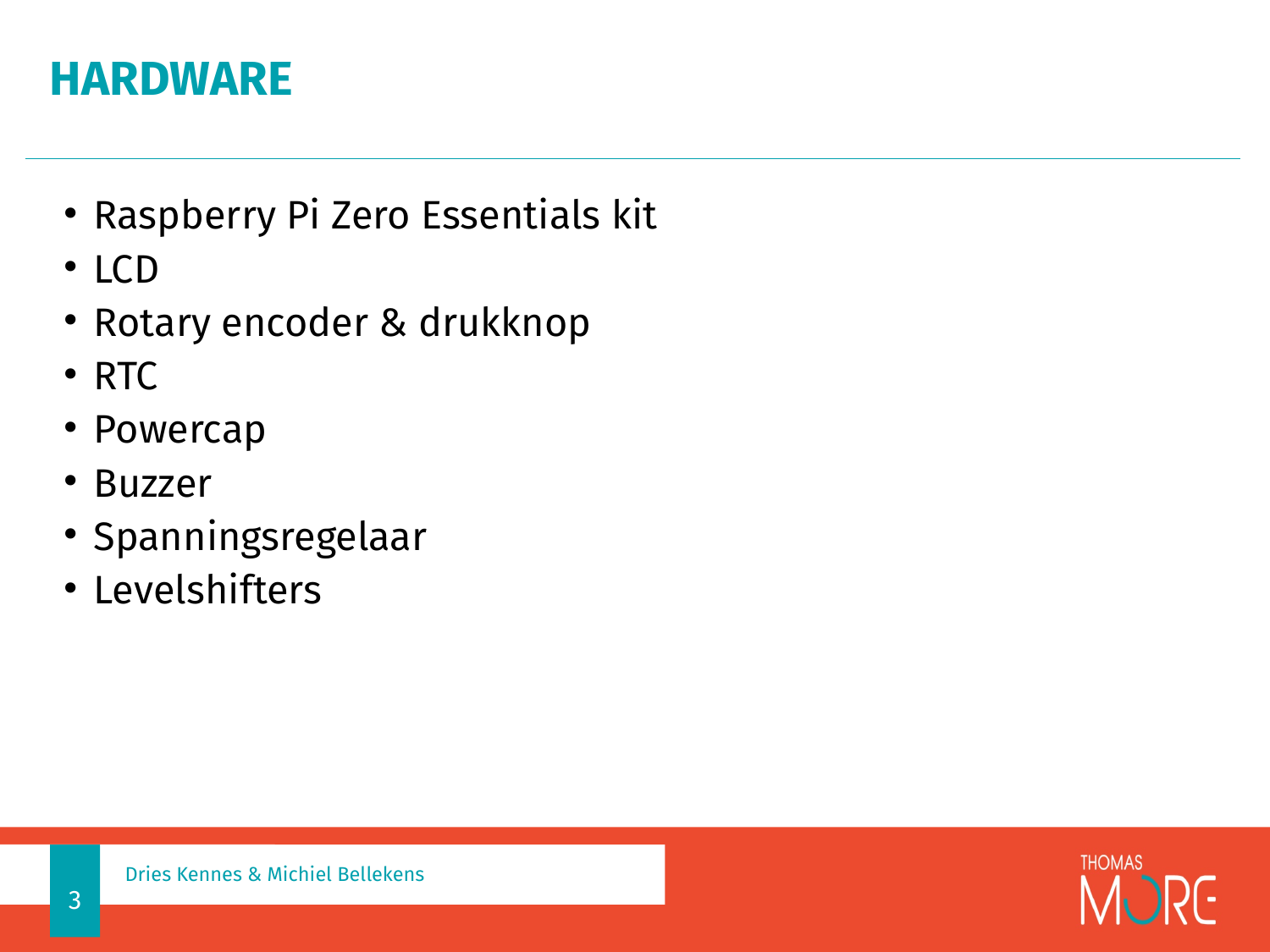

# Hardware
Raspberry Pi Zero Essentials kit
LCD
Rotary encoder & drukknop
RTC
Powercap
Buzzer
Spanningsregelaar
Levelshifters

3
Dries Kennes & Michiel Bellekens